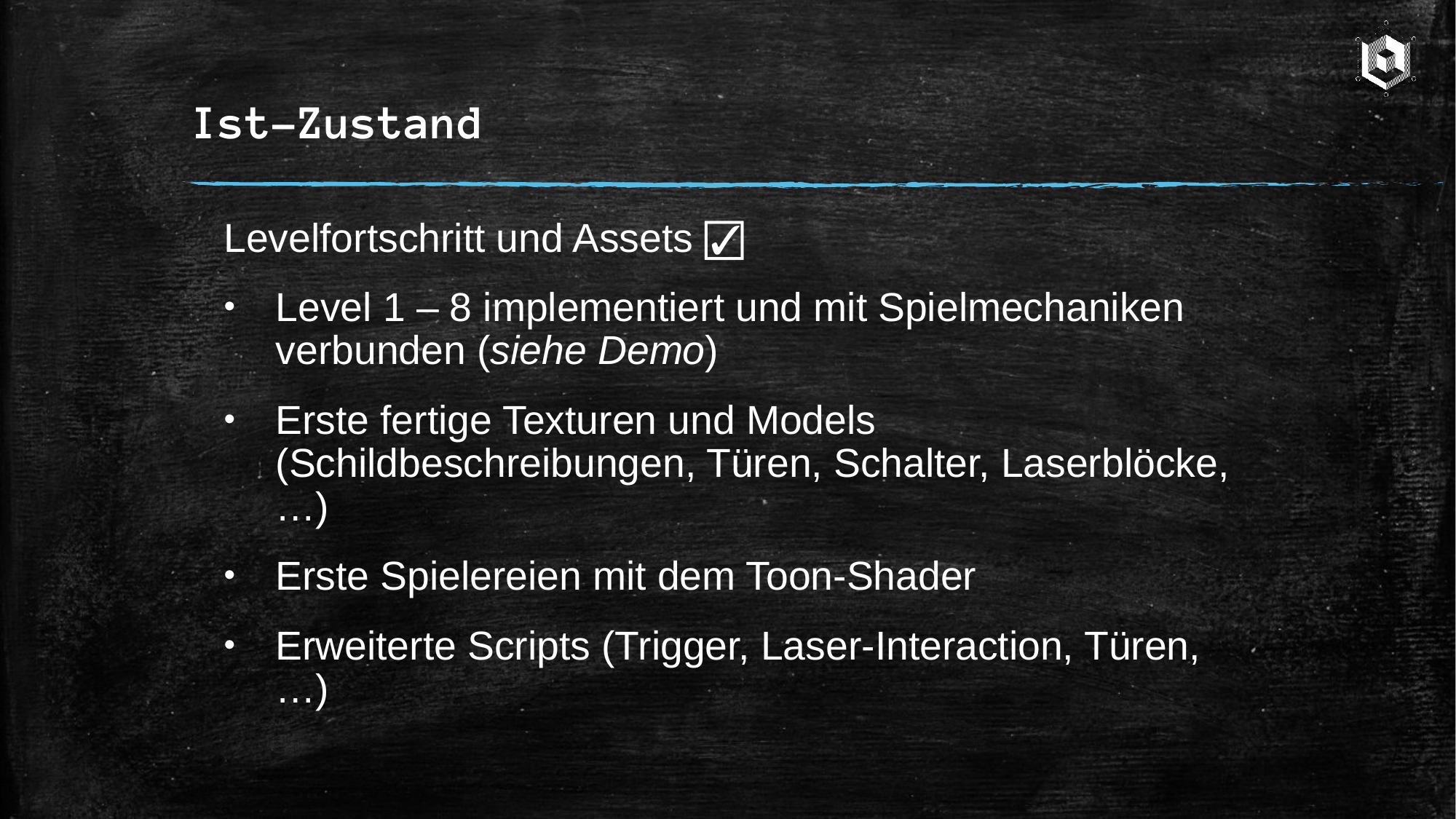

# Ist-Zustand
Levelfortschritt und Assets ☑
Level 1 – 8 implementiert und mit Spielmechaniken verbunden (siehe Demo)
Erste fertige Texturen und Models (Schildbeschreibungen, Türen, Schalter, Laserblöcke, …)
Erste Spielereien mit dem Toon-Shader
Erweiterte Scripts (Trigger, Laser-Interaction, Türen, …)